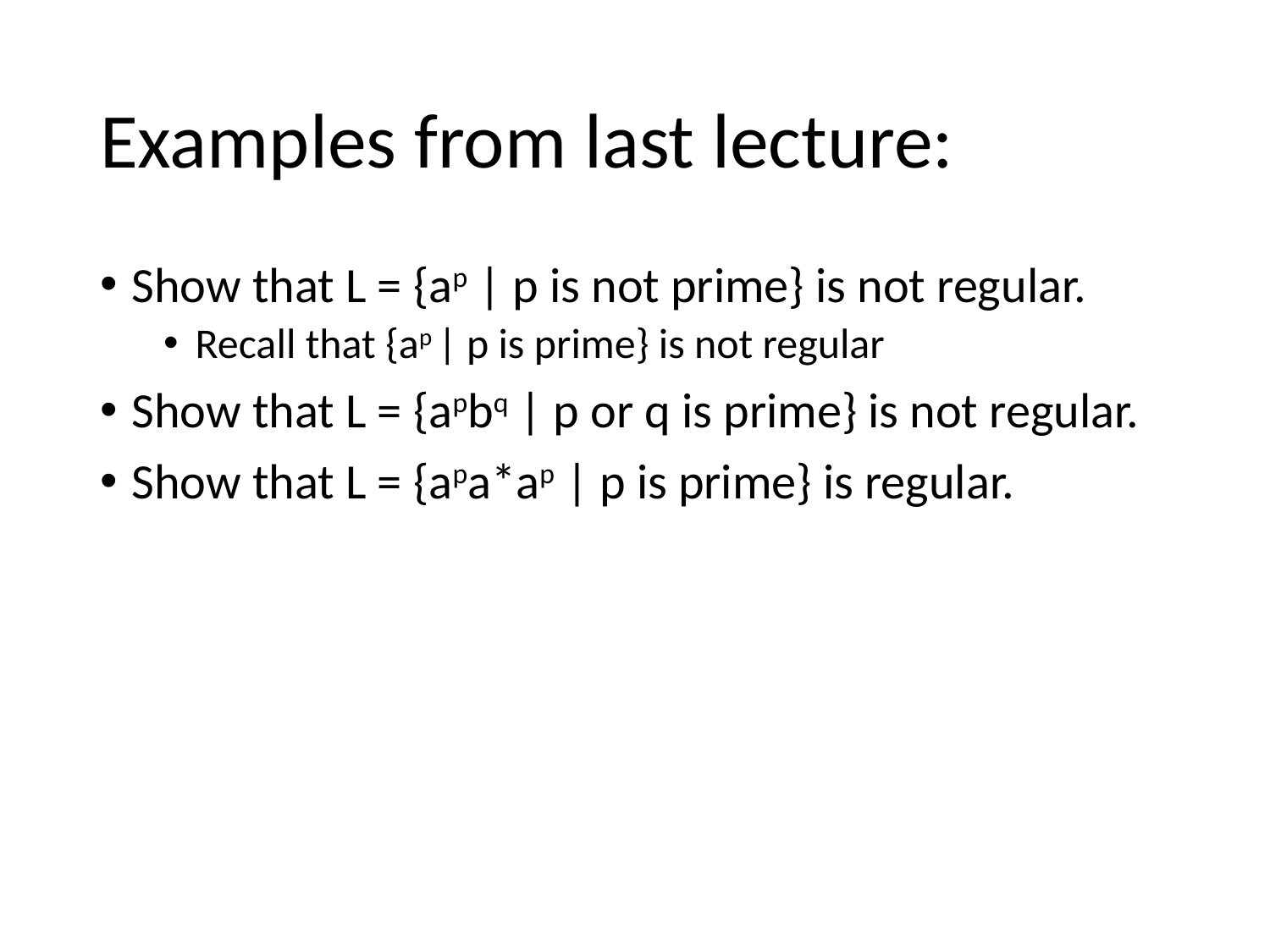

# Examples from last lecture:
Show that L = {ap | p is not prime} is not regular.
Recall that {ap | p is prime} is not regular
Show that L = {apbq | p or q is prime} is not regular.
Show that L = {apa*ap | p is prime} is regular.